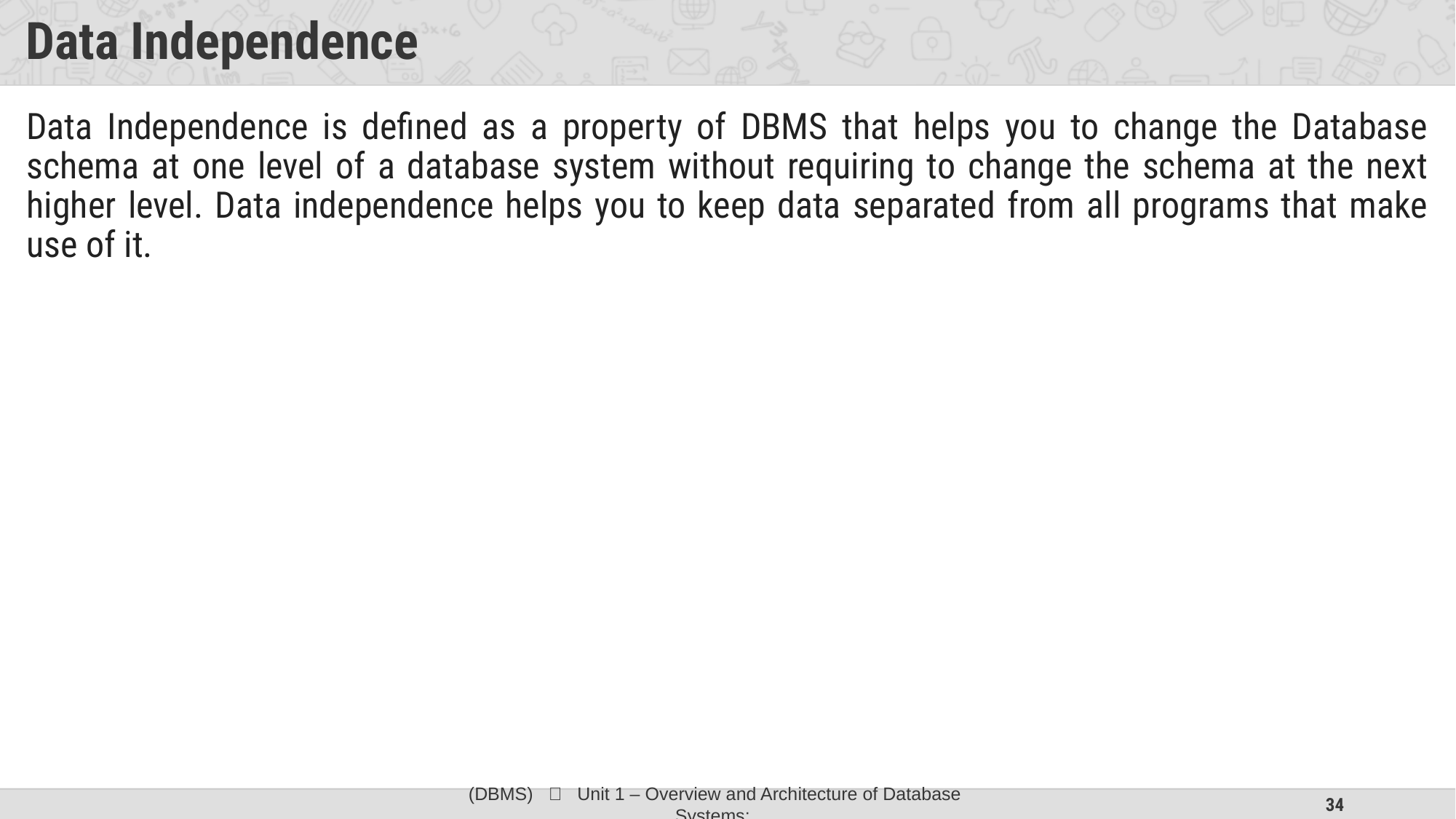

# Data Independence
Data Independence is defined as a property of DBMS that helps you to change the Database schema at one level of a database system without requiring to change the schema at the next higher level. Data independence helps you to keep data separated from all programs that make use of it.